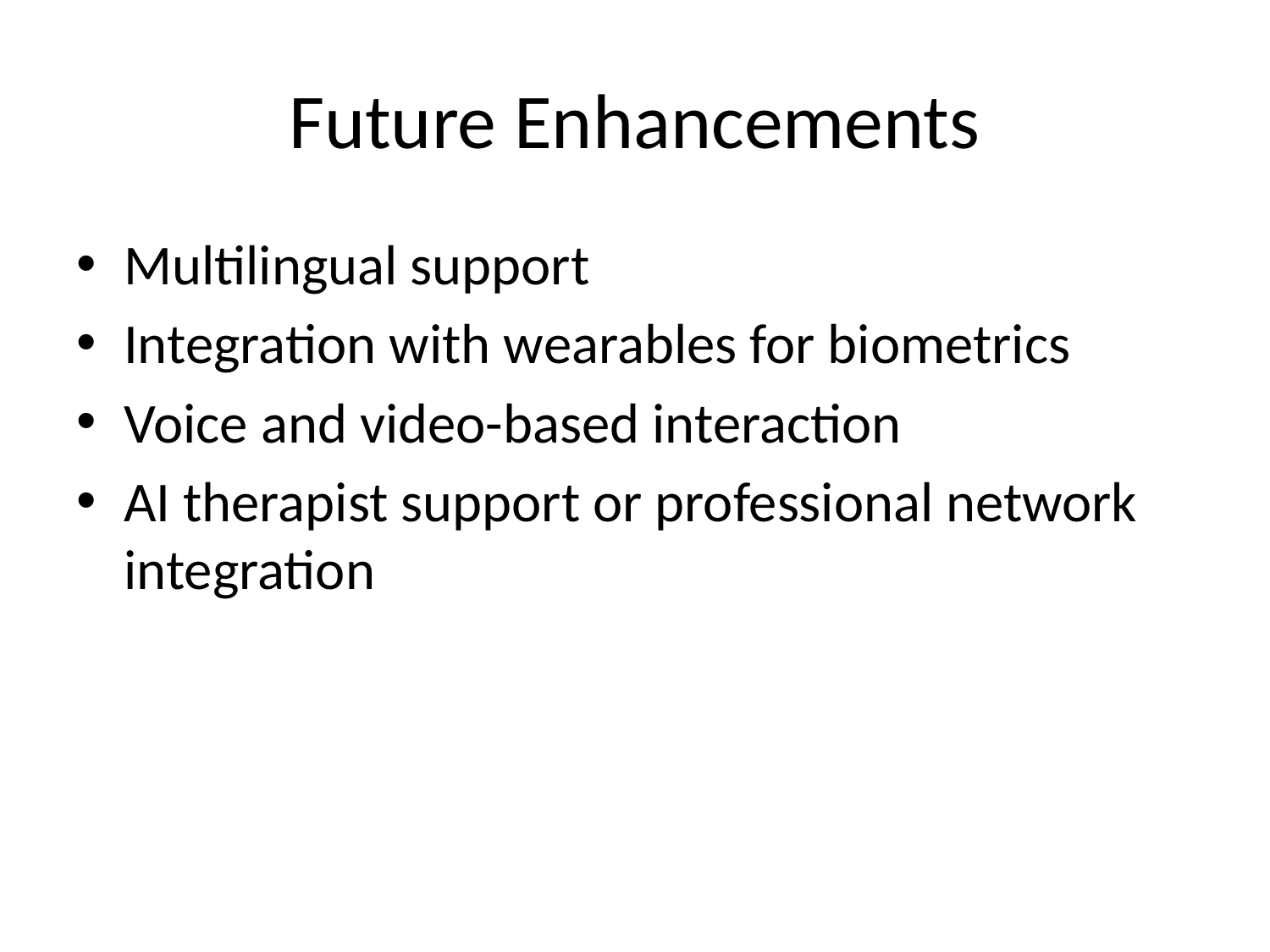

# Future Enhancements
Multilingual support
Integration with wearables for biometrics
Voice and video-based interaction
AI therapist support or professional network integration